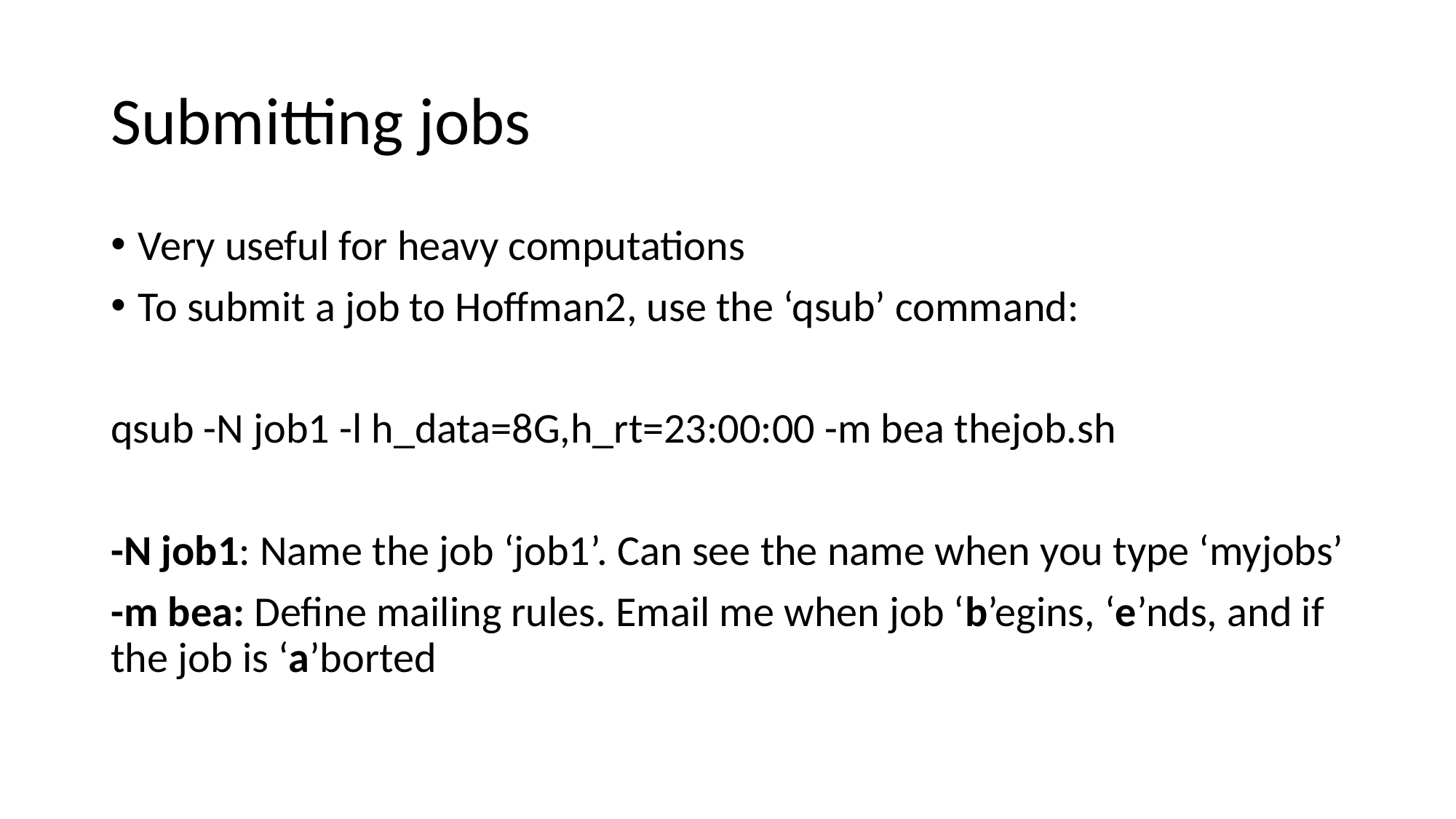

# Submitting jobs
Very useful for heavy computations
To submit a job to Hoffman2, use the ‘qsub’ command:

qsub -N job1 -l h_data=8G,h_rt=23:00:00 -m bea thejob.sh

-N job1: Name the job ‘job1’. Can see the name when you type ‘myjobs’
-m bea: Define mailing rules. Email me when job ‘b’egins, ‘e’nds, and if the job is ‘a’borted